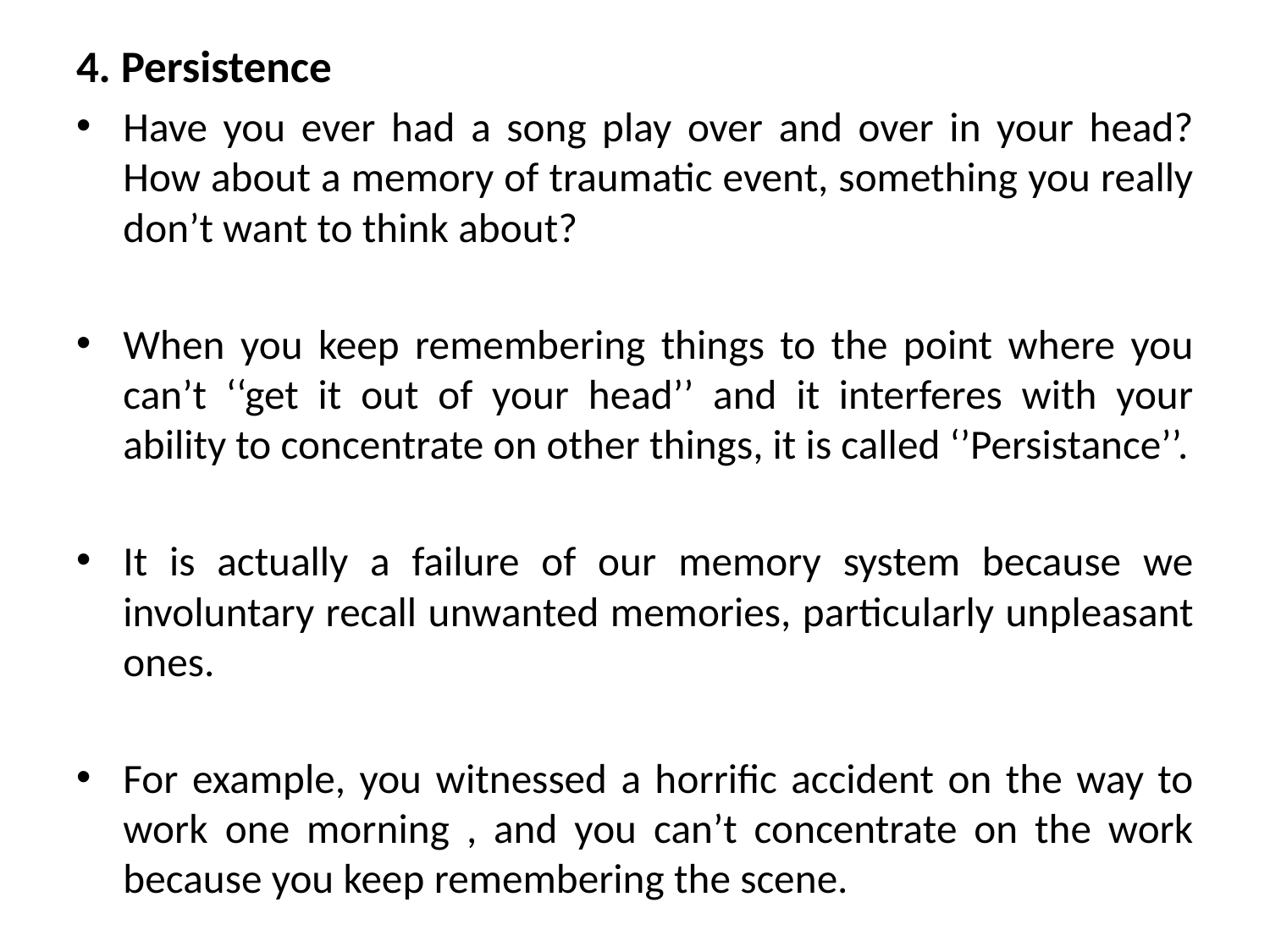

4. Persistence
Have you ever had a song play over and over in your head? How about a memory of traumatic event, something you really don’t want to think about?

When you keep remembering things to the point where you can’t ‘‘get it out of your head’’ and it interferes with your ability to concentrate on other things, it is called ‘’Persistance’’.

It is actually a failure of our memory system because we involuntary recall unwanted memories, particularly unpleasant ones.

For example, you witnessed a horrific accident on the way to work one morning , and you can’t concentrate on the work because you keep remembering the scene.